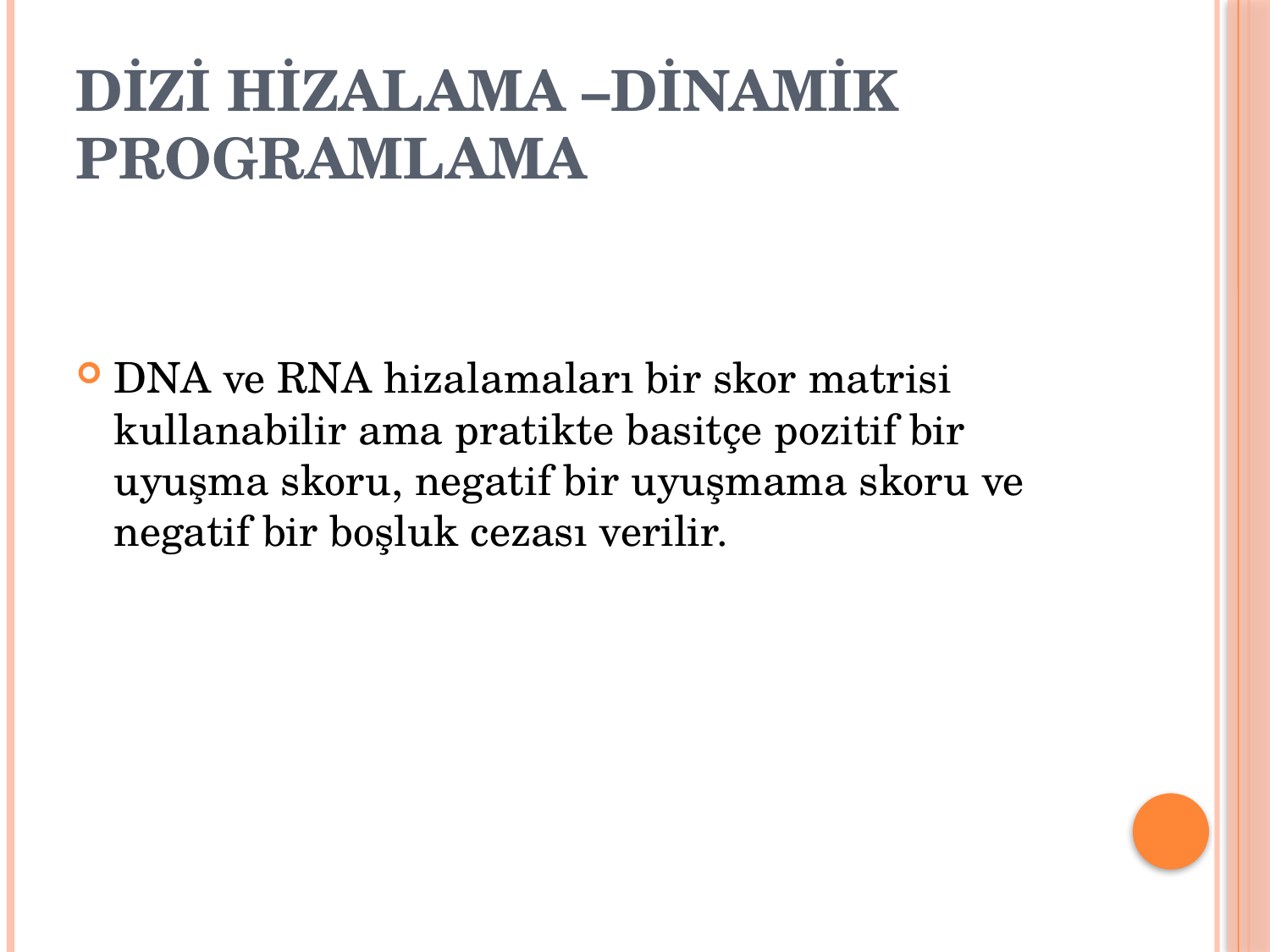

# DİZİ HİZALAMA –DİNAMİK PROGRAMLAMA

DNA ve RNA hizalamaları bir skor matrisi kullanabilir ama pratikte basitçe pozitif bir uyuşma skoru, negatif bir uyuşmama skoru ve negatif bir boşluk cezası verilir.